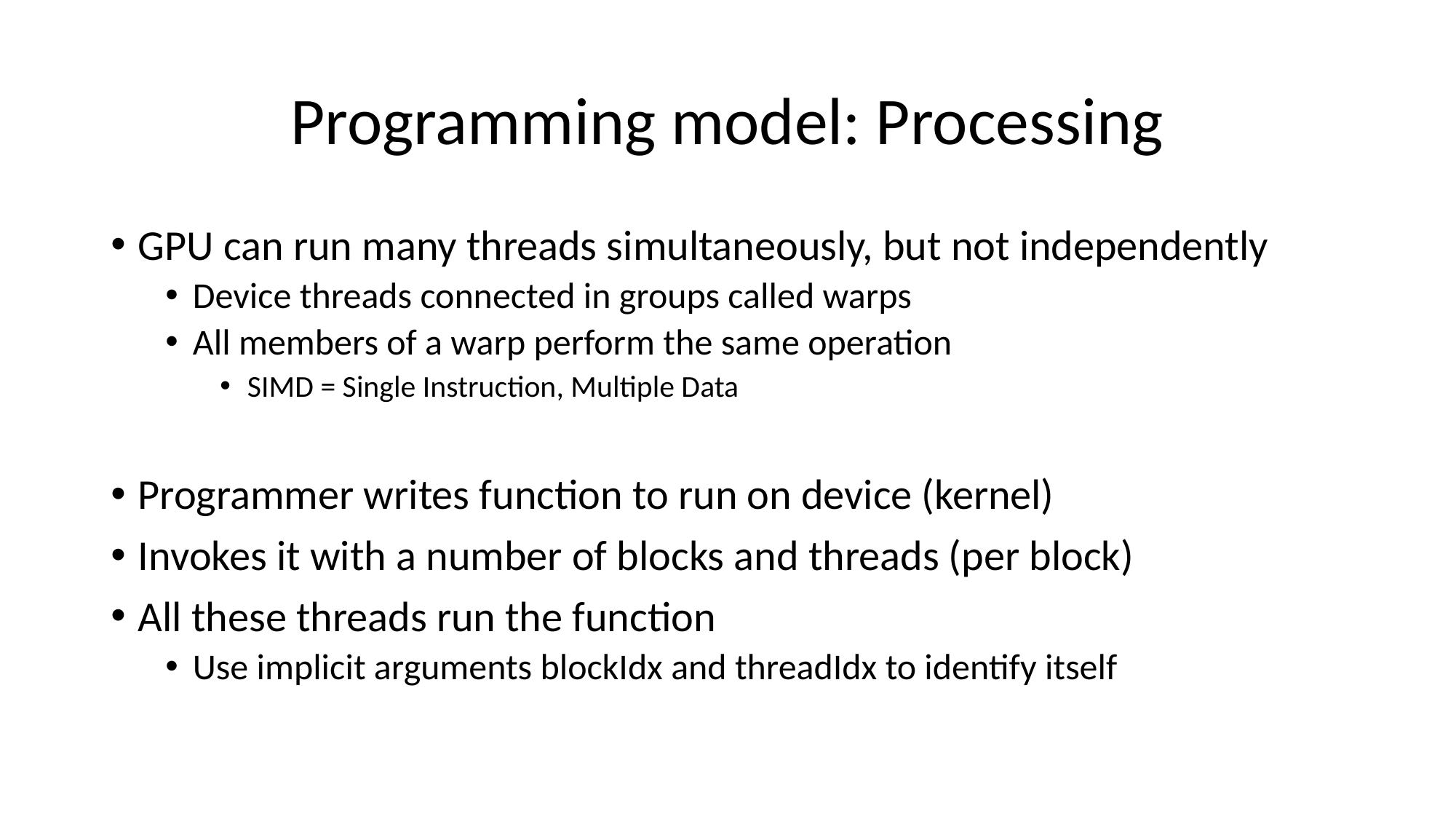

# Programming model: Processing
GPU can run many threads simultaneously, but not independently
Device threads connected in groups called warps
All members of a warp perform the same operation
SIMD = Single Instruction, Multiple Data

Programmer writes function to run on device (kernel)
Invokes it with a number of blocks and threads (per block)
All these threads run the function
Use implicit arguments blockIdx and threadIdx to identify itself